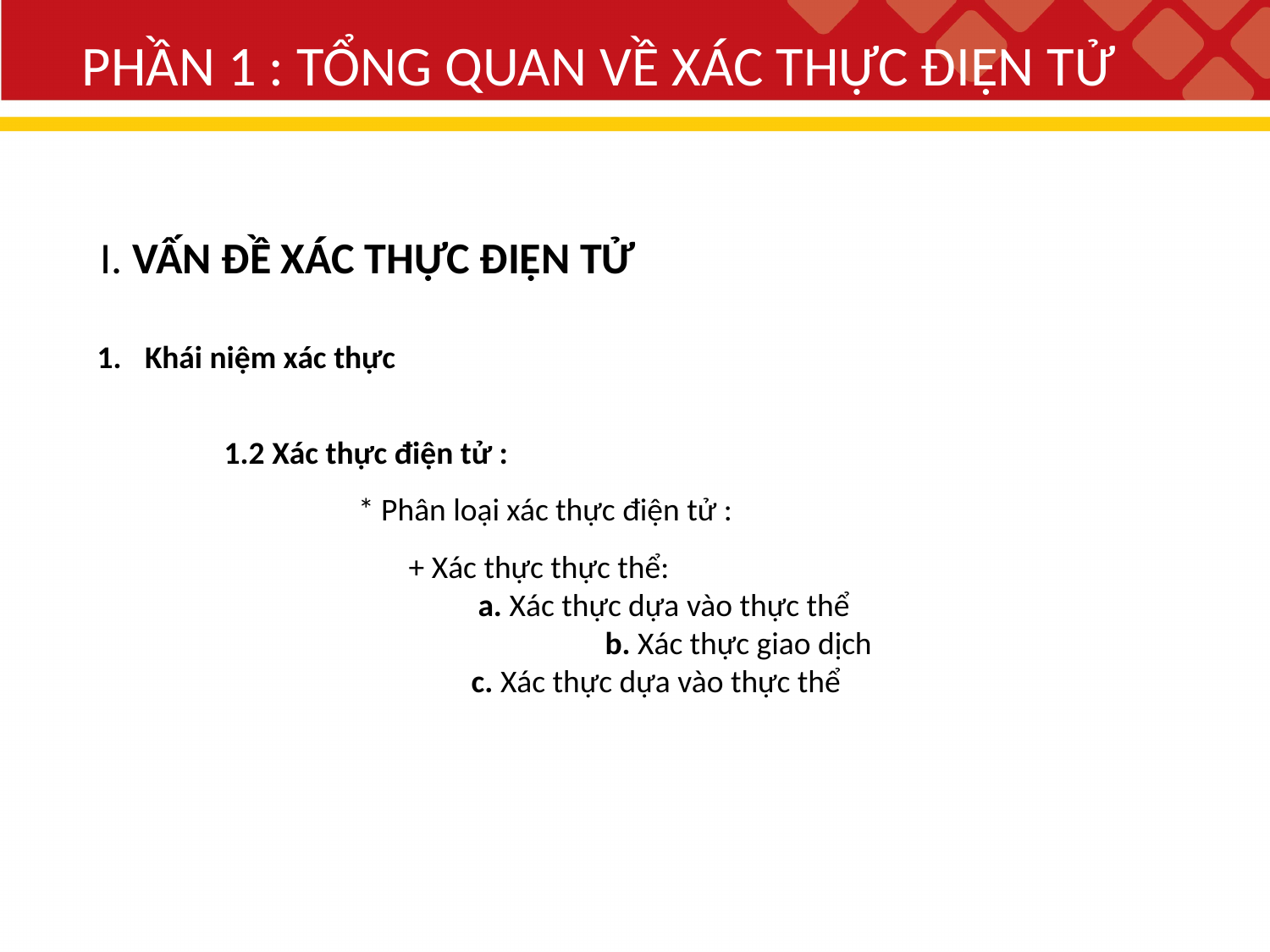

# PHẦN 1 : TỔNG QUAN VỀ XÁC THỰC ĐIỆN TỬ
I. VẤN ĐỀ XÁC THỰC ĐIỆN TỬ
Khái niệm xác thực

	1.2 Xác thực điện tử :
		 * Phân loại xác thực điện tử :
		        + Xác thực thực thể:
			a. Xác thực dựa vào thực thể                                                    			b. Xác thực giao dịch
                                                    c. Xác thực dựa vào thực thể